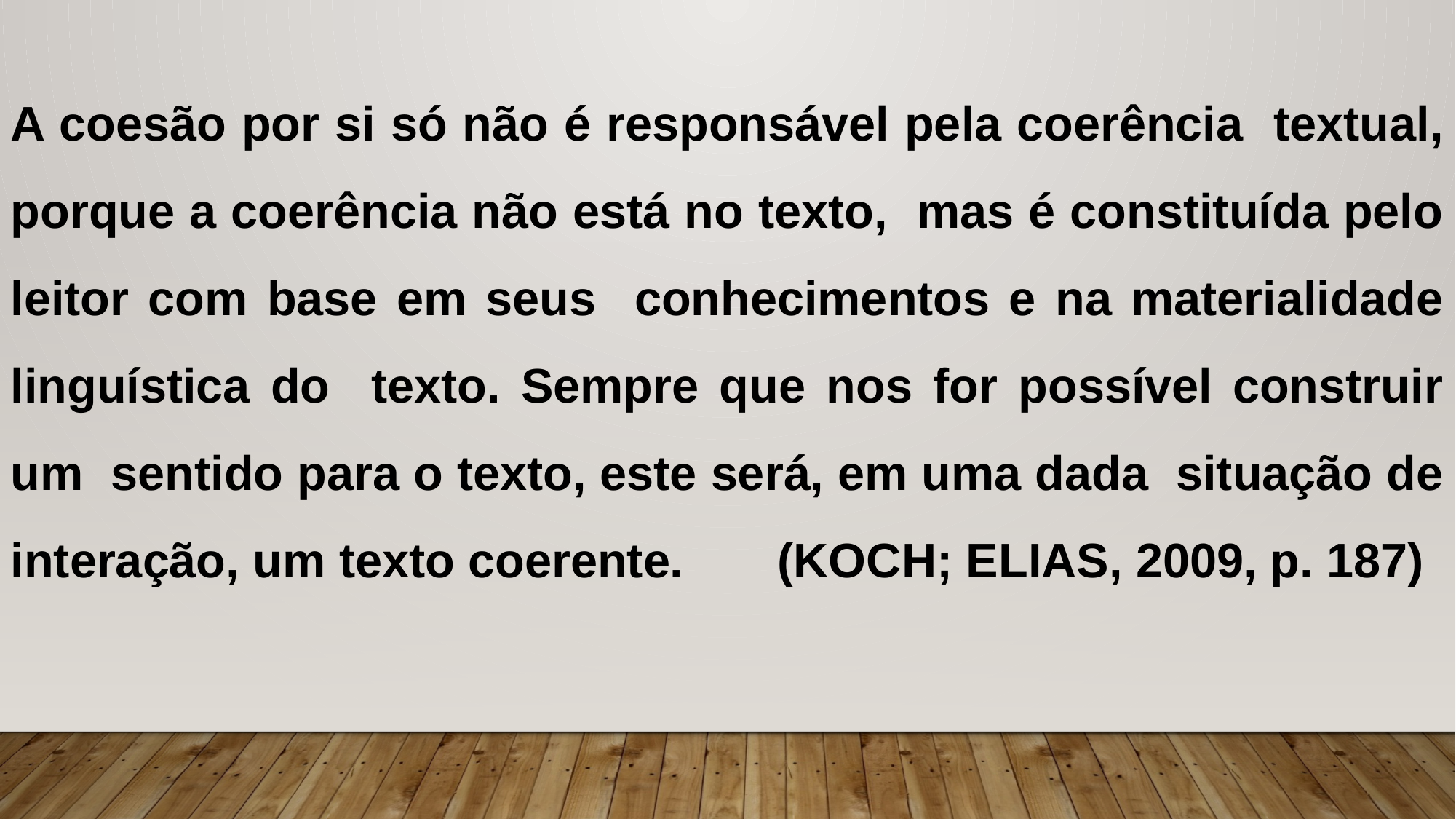

A coesão por si só não é responsável pela coerência  textual, porque a coerência não está no texto,  mas é constituída pelo leitor com base em seus  conhecimentos e na materialidade linguística do  texto. Sempre que nos for possível construir um  sentido para o texto, este será, em uma dada  situação de interação, um texto coerente.       (KOCH; ELIAS, 2009, p. 187)